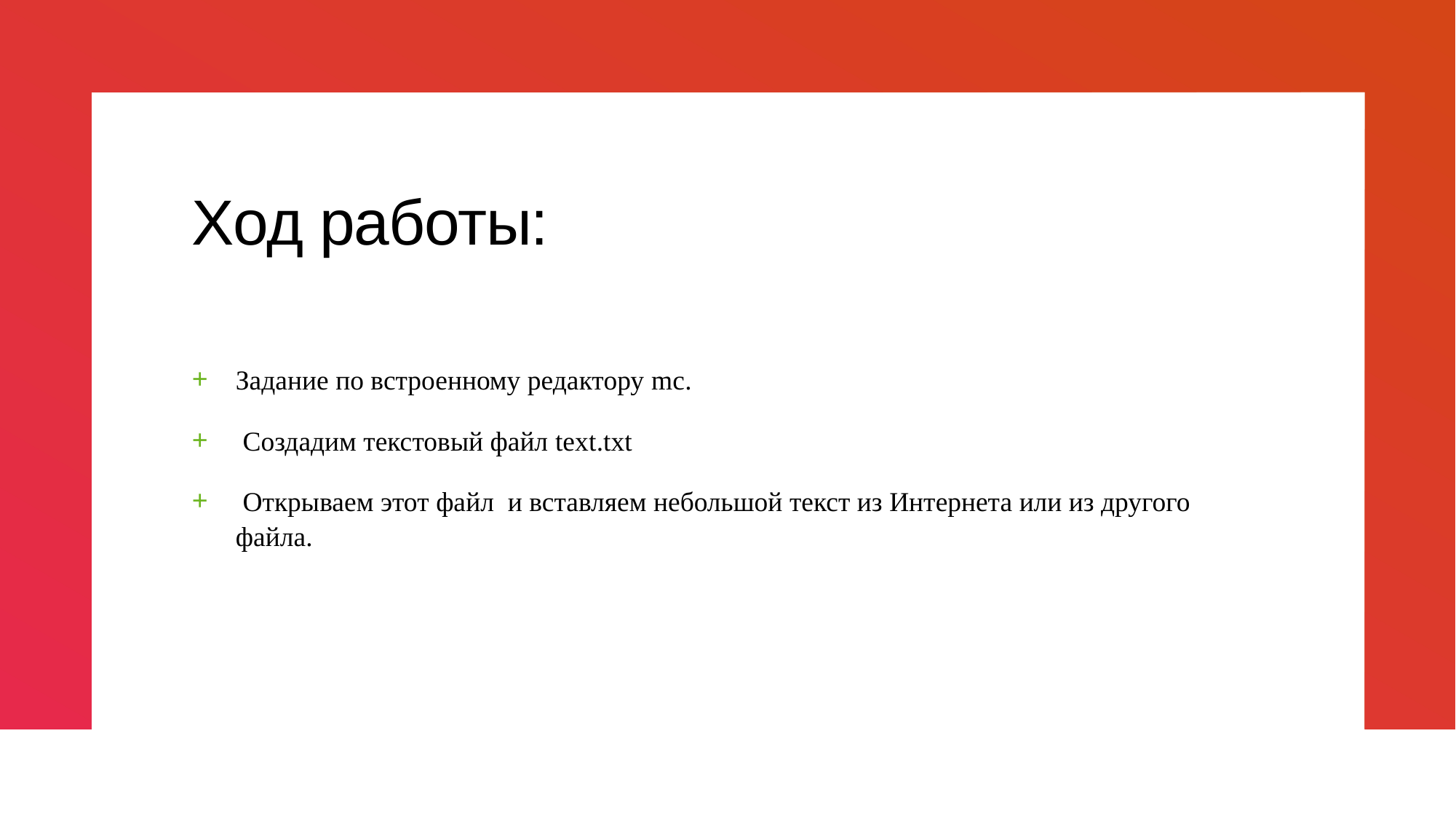

# Ход работы:
Задание по встроенному редактору mc.
 Создадим текстовый файл text.txt
 Открываем этот файл  и вставляем небольшой текст из Интернета или из другого файла.